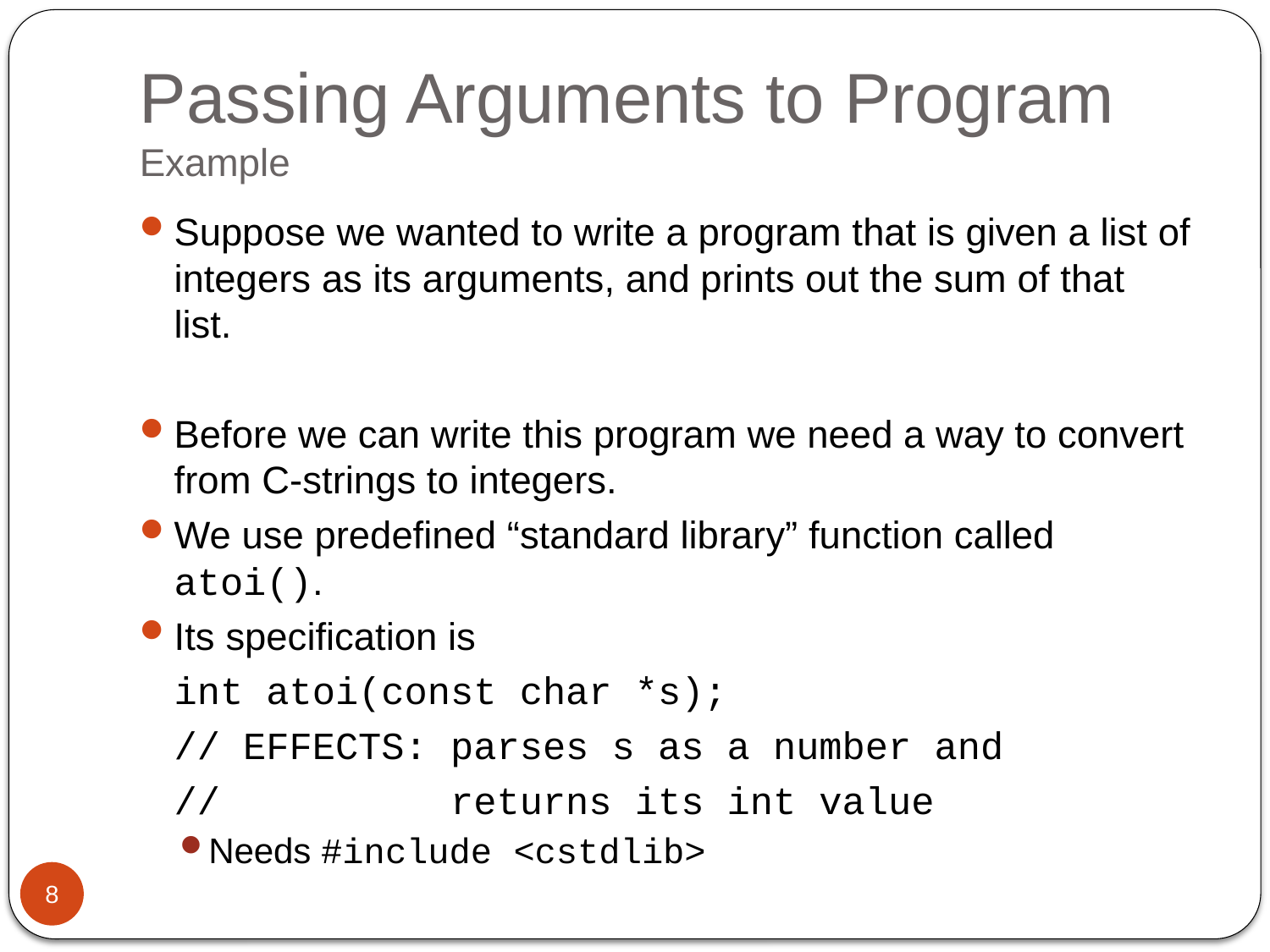

# Passing Arguments to Program Example
Suppose we wanted to write a program that is given a list of integers as its arguments, and prints out the sum of that list.

Before we can write this program we need a way to convert from C-strings to integers.
We use predefined “standard library” function called atoi().
Its specification is
		int atoi(const char *s);
		// EFFECTS: parses s as a number and
		//          returns its int value
Needs #include <cstdlib>
8